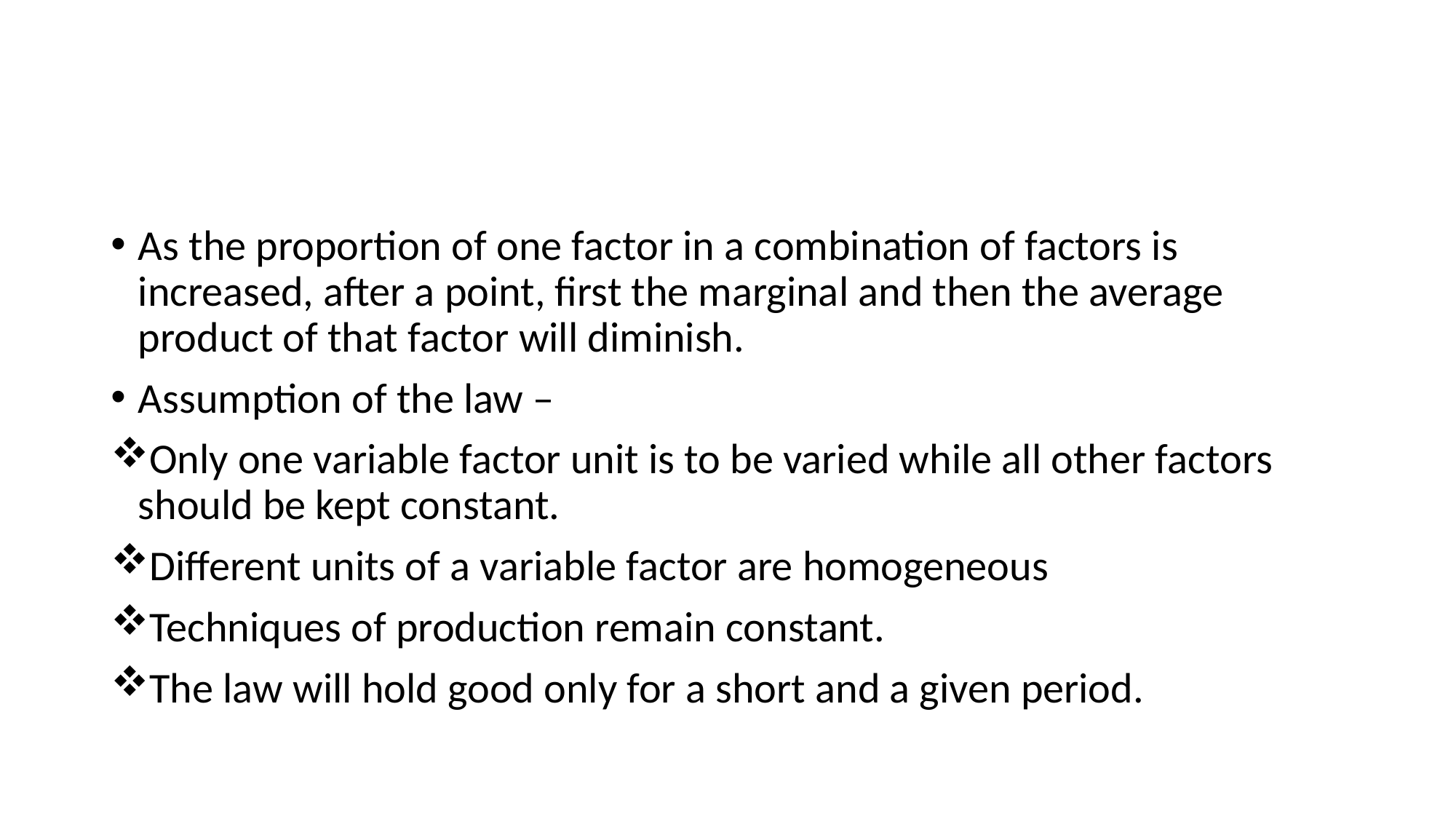

#
As the proportion of one factor in a combination of factors is increased, after a point, first the marginal and then the average product of that factor will diminish.
Assumption of the law –
Only one variable factor unit is to be varied while all other factors should be kept constant.
Different units of a variable factor are homogeneous
Techniques of production remain constant.
The law will hold good only for a short and a given period.